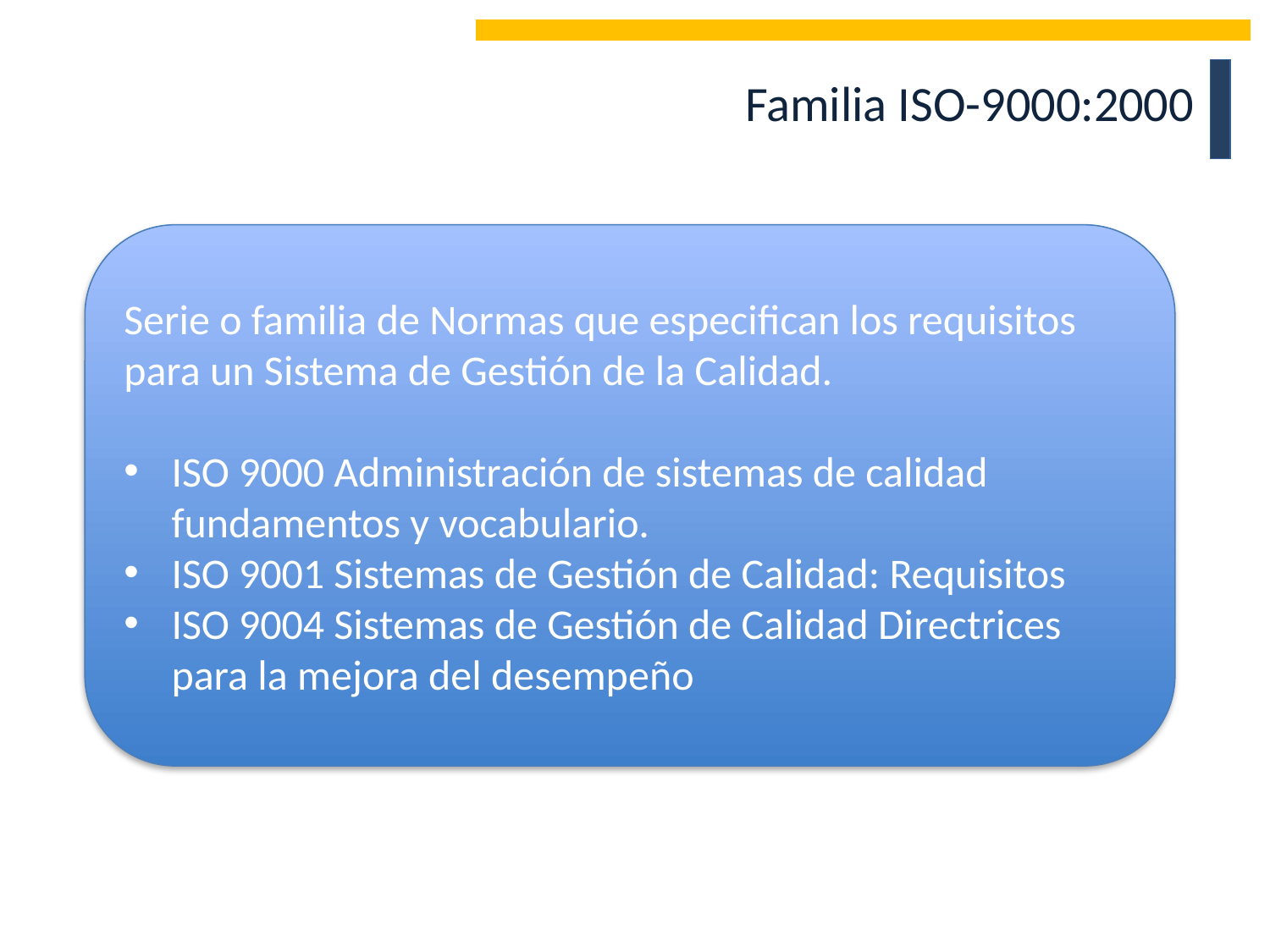

Familia ISO-9000:2000
Serie o familia de Normas que especifican los requisitos para un Sistema de Gestión de la Calidad.

ISO 9000 Administración de sistemas de calidad fundamentos y vocabulario.
ISO 9001 Sistemas de Gestión de Calidad: Requisitos
ISO 9004 Sistemas de Gestión de Calidad Directrices para la mejora del desempeño